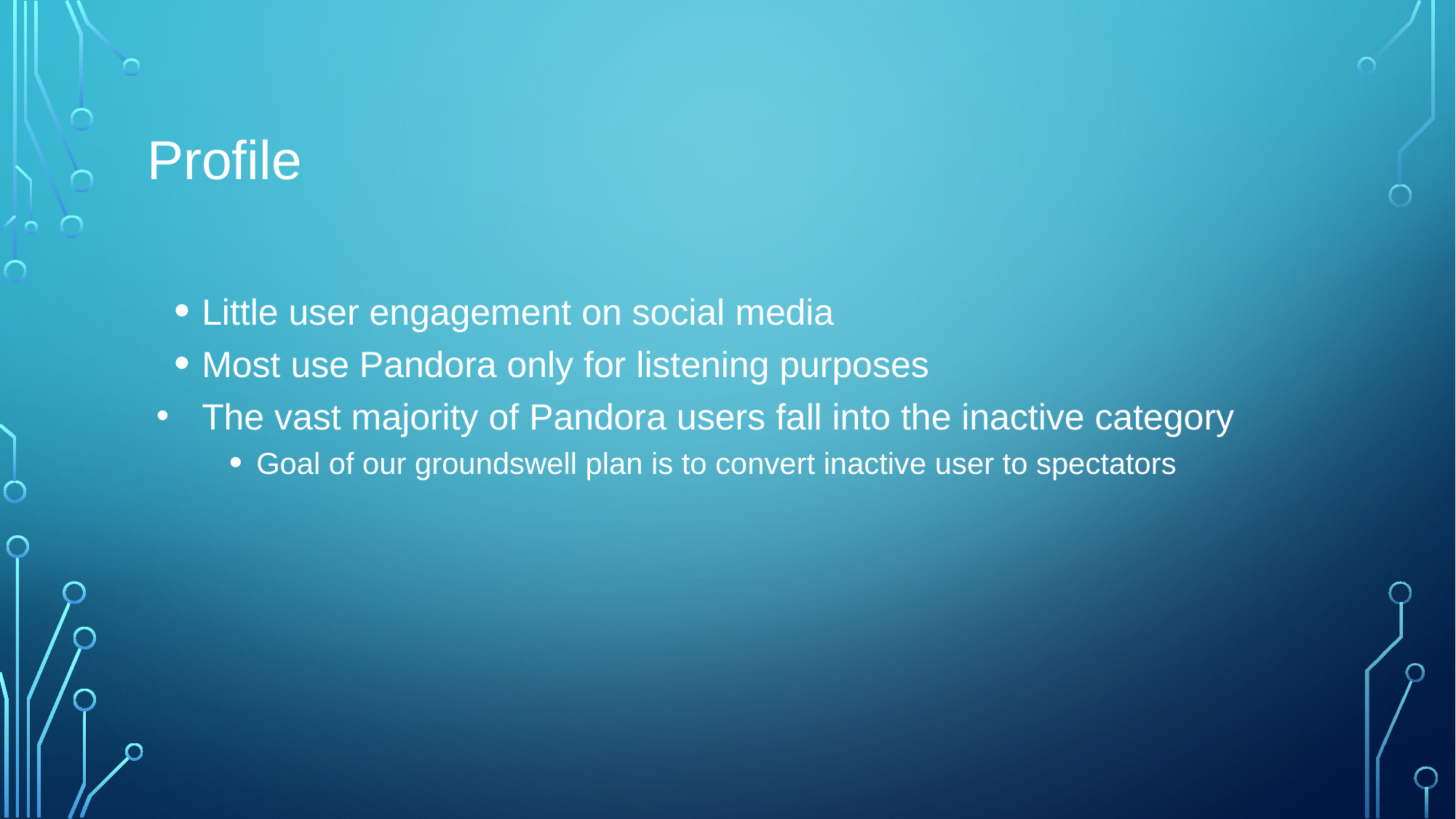

# Profile
Little user engagement on social media
Most use Pandora only for listening purposes
The vast majority of Pandora users fall into the inactive category
Goal of our groundswell plan is to convert inactive user to spectators